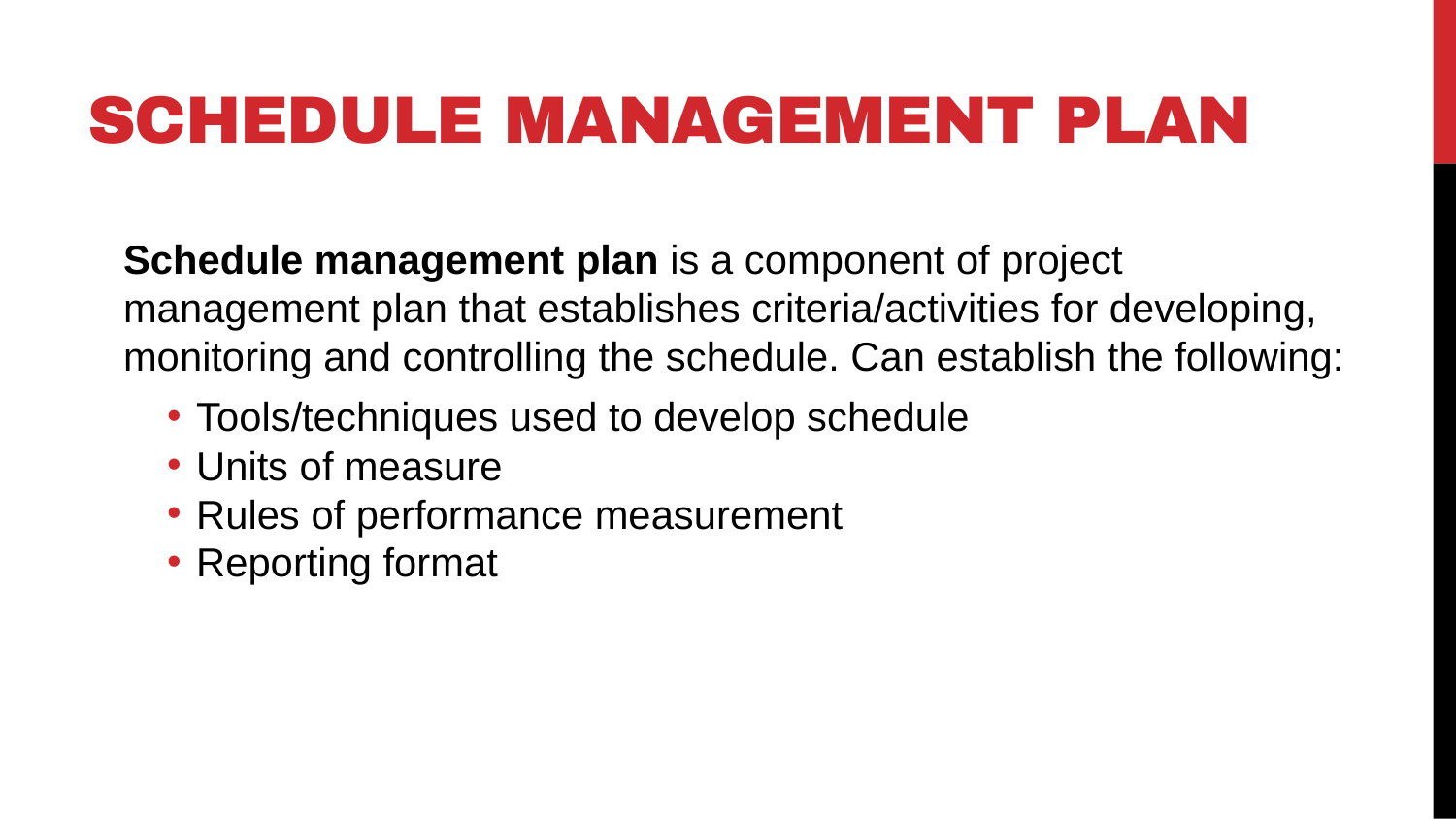

# schedule management plan
Schedule management plan is a component of project management plan that establishes criteria/activities for developing, monitoring and controlling the schedule. Can establish the following:
Tools/techniques used to develop schedule
Units of measure
Rules of performance measurement
Reporting format